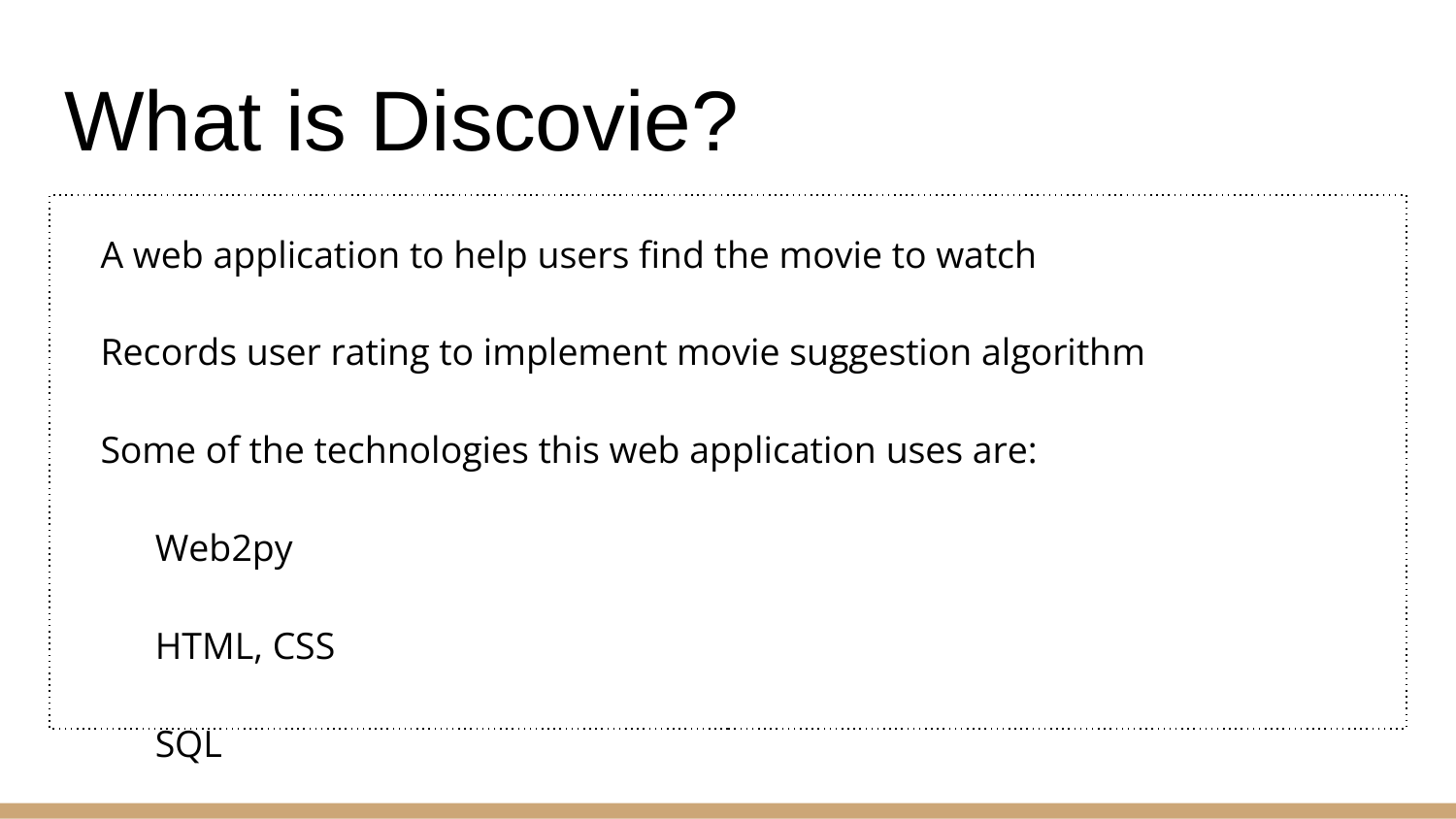

# What is Discovie?
A web application to help users find the movie to watch
Records user rating to implement movie suggestion algorithm
Some of the technologies this web application uses are:
Web2py
HTML, CSS
SQL
Ajax, JQuery, Bootstrap, Vue
Git, trello, slack, and more..